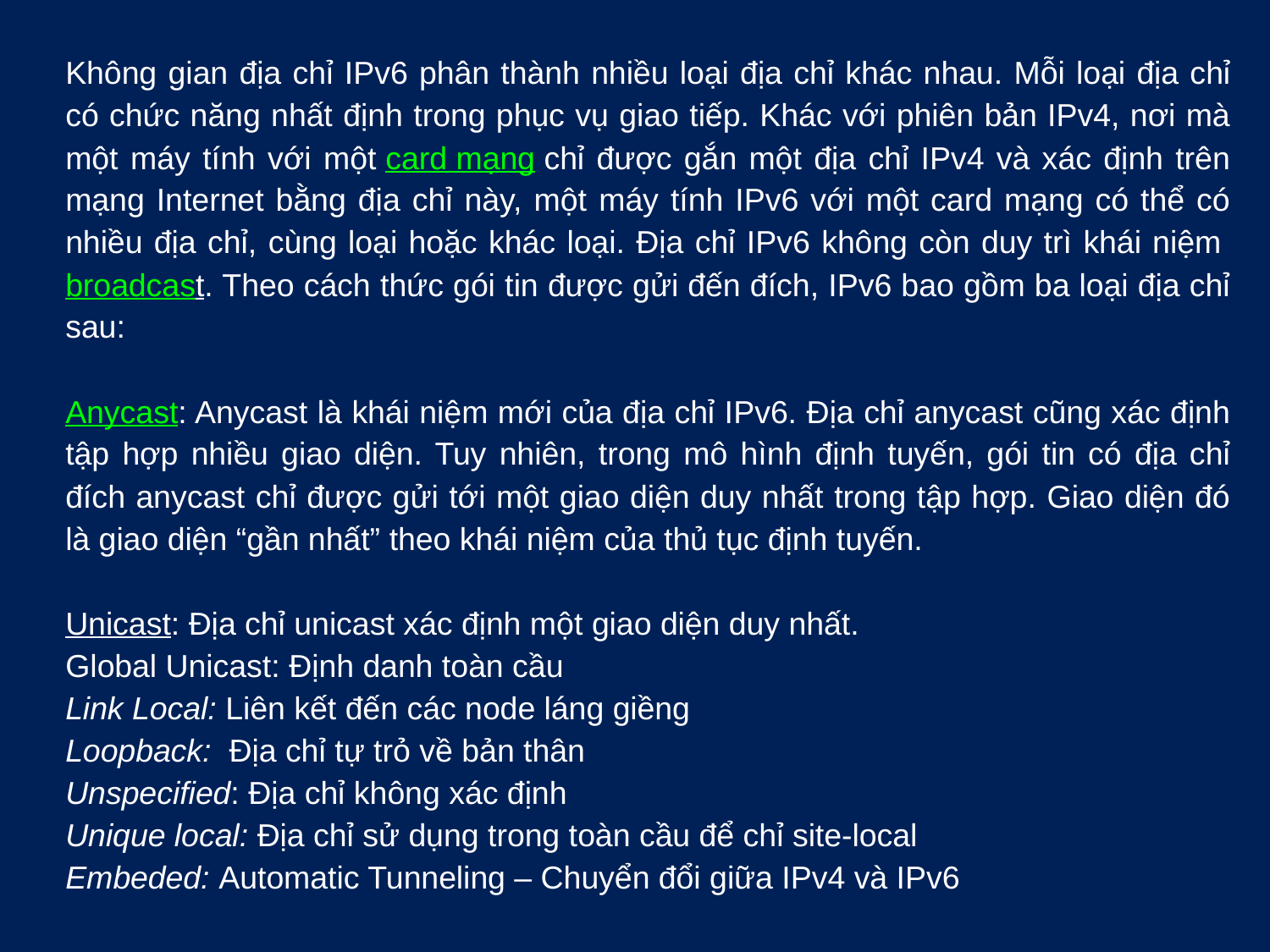

Không gian địa chỉ IPv6 phân thành nhiều loại địa chỉ khác nhau. Mỗi loại địa chỉ có chức năng nhất định trong phục vụ giao tiếp. Khác với phiên bản IPv4, nơi mà một máy tính với một card mạng chỉ được gắn một địa chỉ IPv4 và xác định trên mạng Internet bằng địa chỉ này, một máy tính IPv6 với một card mạng có thể có nhiều địa chỉ, cùng loại hoặc khác loại. Địa chỉ IPv6 không còn duy trì khái niệm broadcast. Theo cách thức gói tin được gửi đến đích, IPv6 bao gồm ba loại địa chỉ sau:

Anycast: Anycast là khái niệm mới của địa chỉ IPv6. Địa chỉ anycast cũng xác định tập hợp nhiều giao diện. Tuy nhiên, trong mô hình định tuyến, gói tin có địa chỉ đích anycast chỉ được gửi tới một giao diện duy nhất trong tập hợp. Giao diện đó là giao diện “gần nhất” theo khái niệm của thủ tục định tuyến.

Unicast: Địa chỉ unicast xác định một giao diện duy nhất.
Global Unicast: Định danh toàn cầu
Link Local: Liên kết đến các node láng giềng
Loopback:  Địa chỉ tự trỏ về bản thân
Unspecified: Địa chỉ không xác định
Unique local: Địa chỉ sử dụng trong toàn cầu để chỉ site-local
Embeded: Automatic Tunneling – Chuyển đổi giữa IPv4 và IPv6